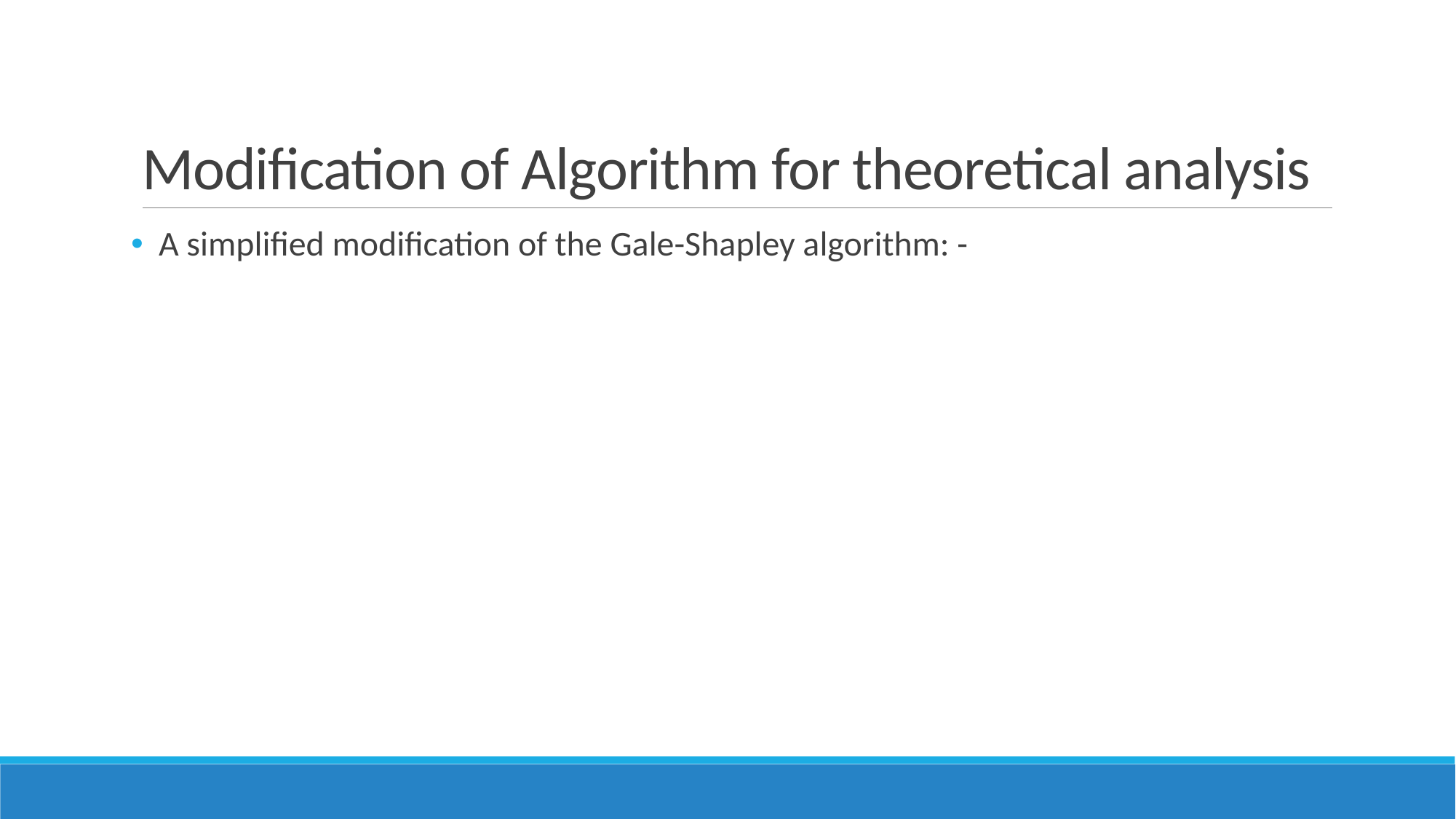

# Modification of Algorithm for theoretical analysis
  A simplified modification of the Gale-Shapley algorithm: -